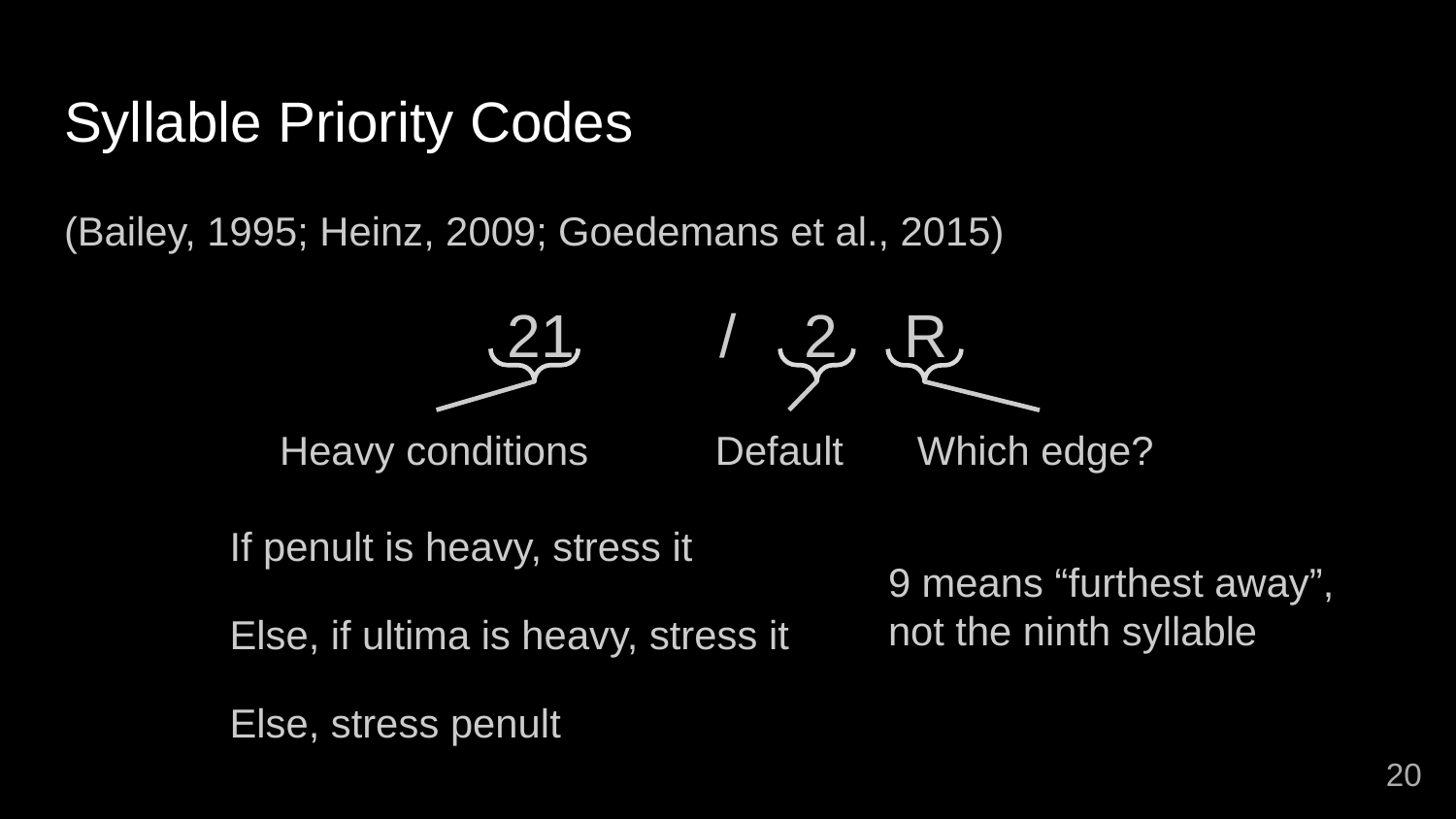

# Syllable Priority Codes
(Bailey, 1995; Heinz, 2009; Goedemans et al., 2015)
21	    /    2    R

Heavy conditions

Default

Which edge?
If penult is heavy, stress it
Else, if ultima is heavy, stress it
Else, stress penult
9 means “furthest away”, not the ninth syllable
20